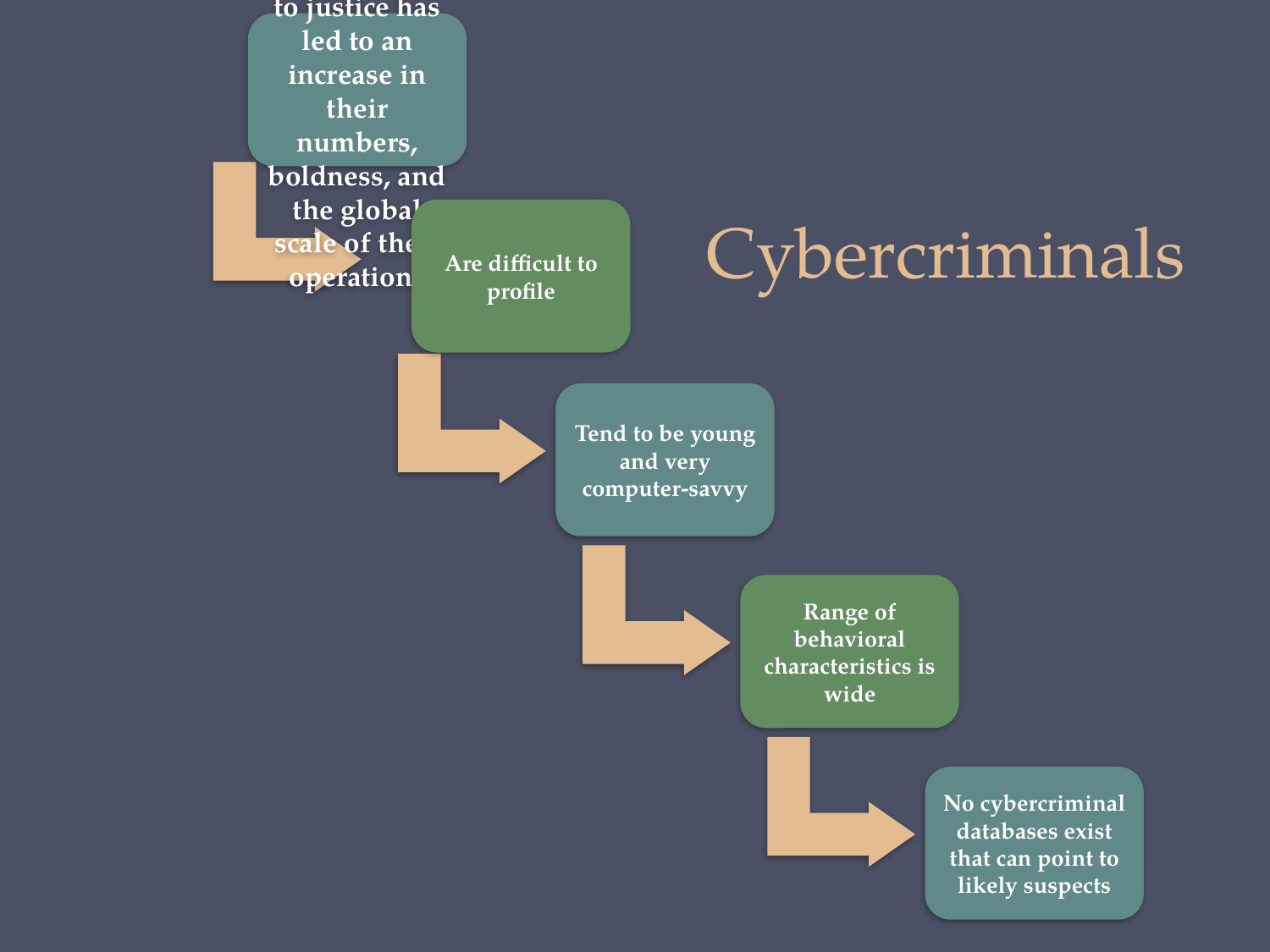

The lack of success in bringing them to justice has led to an increase in their numbers, boldness, and the global scale of their operations

Are difficult to profile

Tend to be young and very computer-savvy

Range of behavioral characteristics is wide

No cybercriminal databases exist that can point to likely suspects
# Cybercriminals